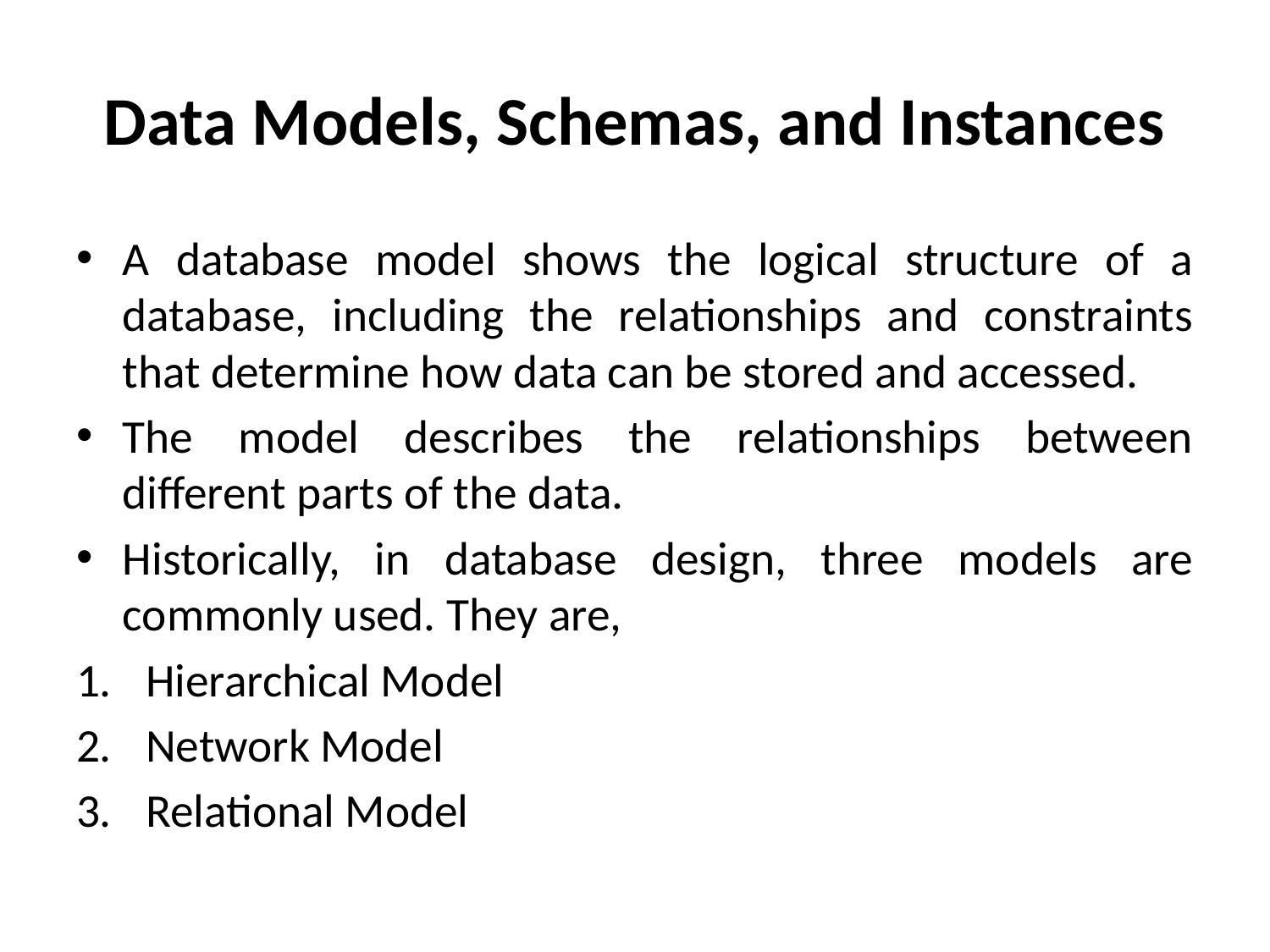

# Data Models, Schemas, and Instances
A database model shows the logical structure of a database, including the relationships and constraints that determine how data can be stored and accessed.
The model describes the relationships between different parts of the data.
Historically, in database design, three models are commonly used. They are,
Hierarchical Model
Network Model
Relational Model